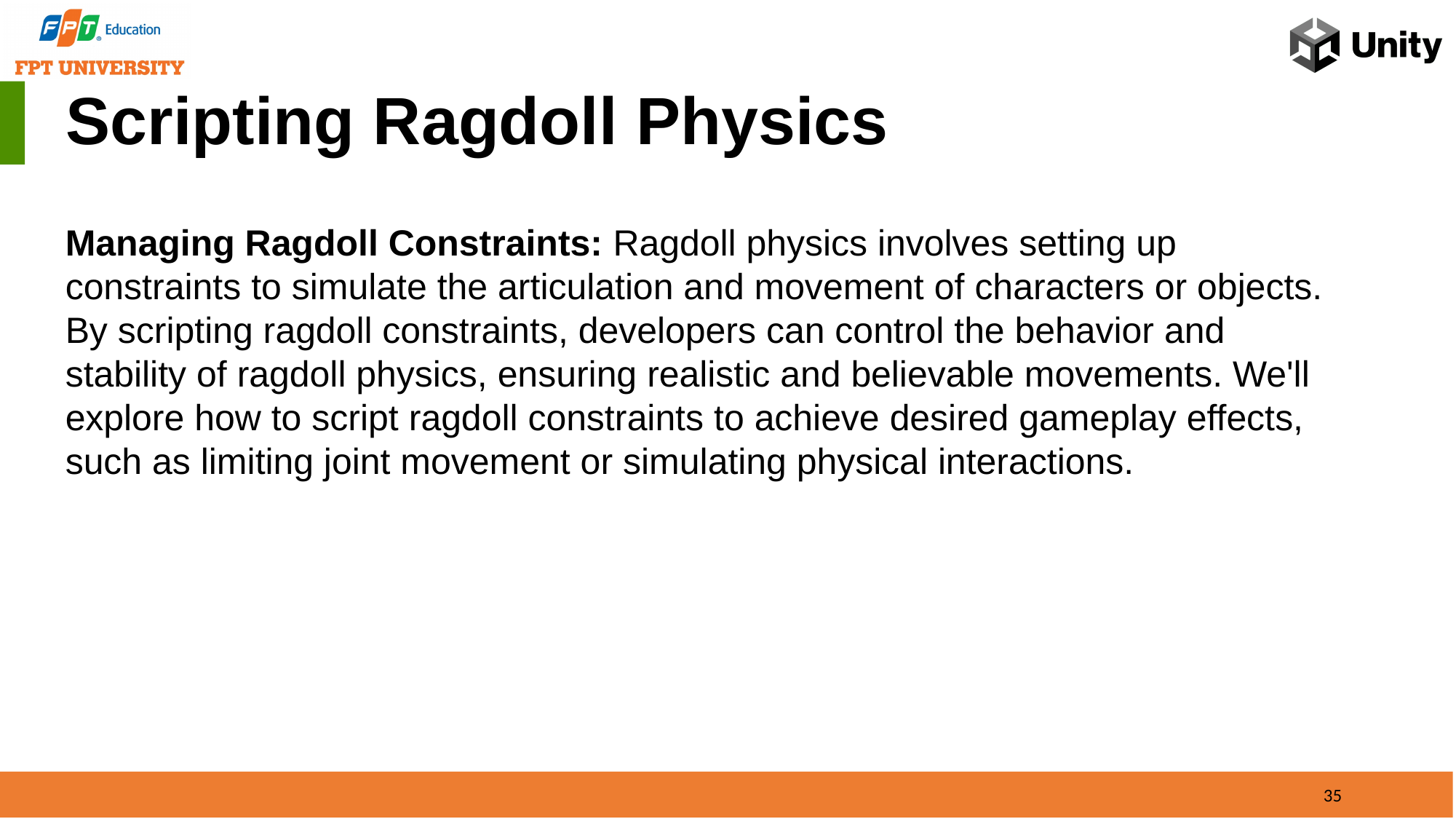

Scripting Ragdoll Physics

Managing Ragdoll Constraints: Ragdoll physics involves setting up constraints to simulate the articulation and movement of characters or objects. By scripting ragdoll constraints, developers can control the behavior and stability of ragdoll physics, ensuring realistic and believable movements. We'll explore how to script ragdoll constraints to achieve desired gameplay effects, such as limiting joint movement or simulating physical interactions.
35